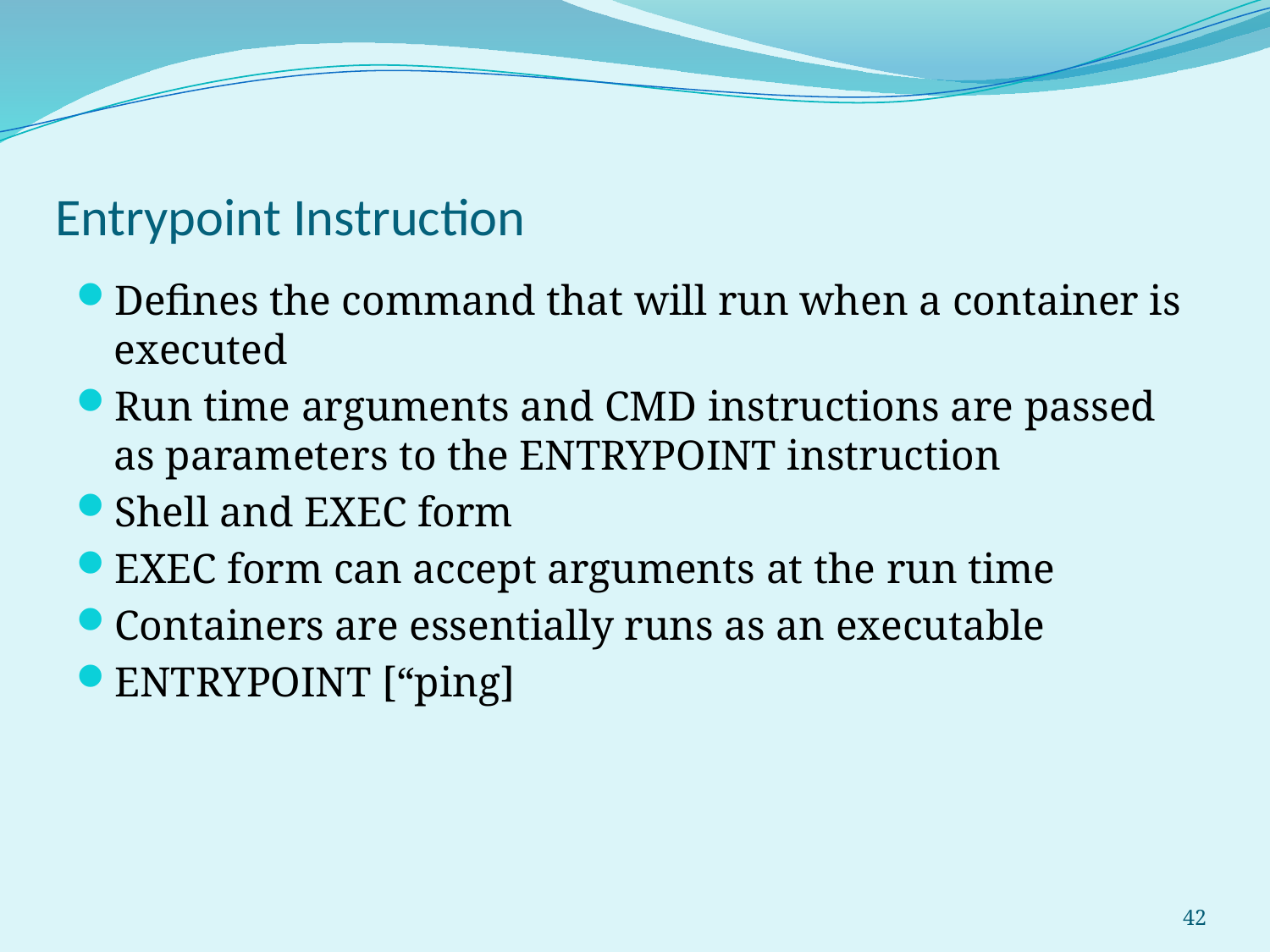

# Entrypoint Instruction
Defines the command that will run when a container is executed
Run time arguments and CMD instructions are passed as parameters to the ENTRYPOINT instruction
Shell and EXEC form
EXEC form can accept arguments at the run time
Containers are essentially runs as an executable
ENTRYPOINT [“ping]
42